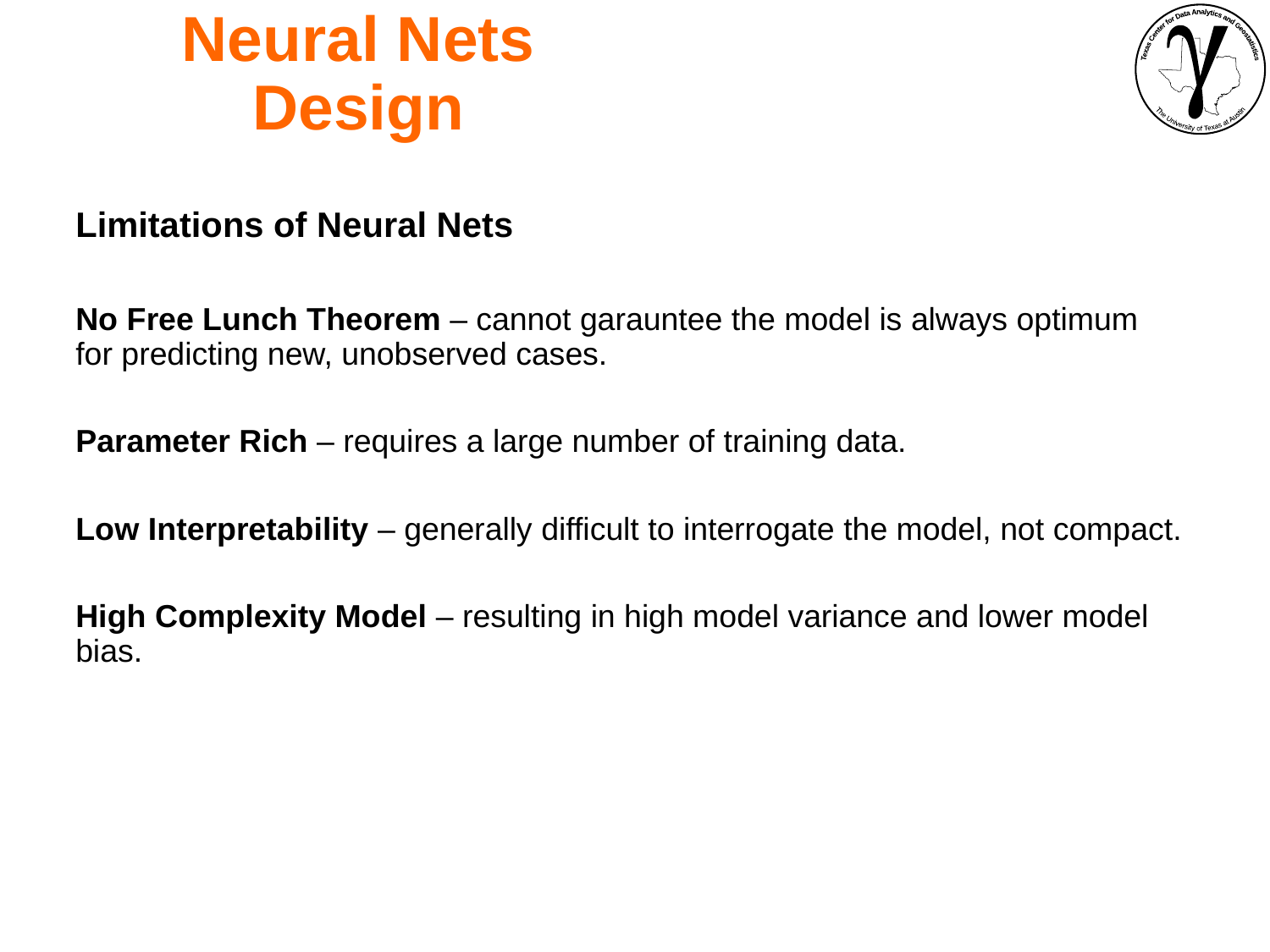

Neural Nets
Design
Limitations of Neural Nets

No Free Lunch Theorem – cannot garauntee the model is always optimum for predicting new, unobserved cases.

Parameter Rich – requires a large number of training data.

Low Interpretability – generally difficult to interrogate the model, not compact.

High Complexity Model – resulting in high model variance and lower model bias.